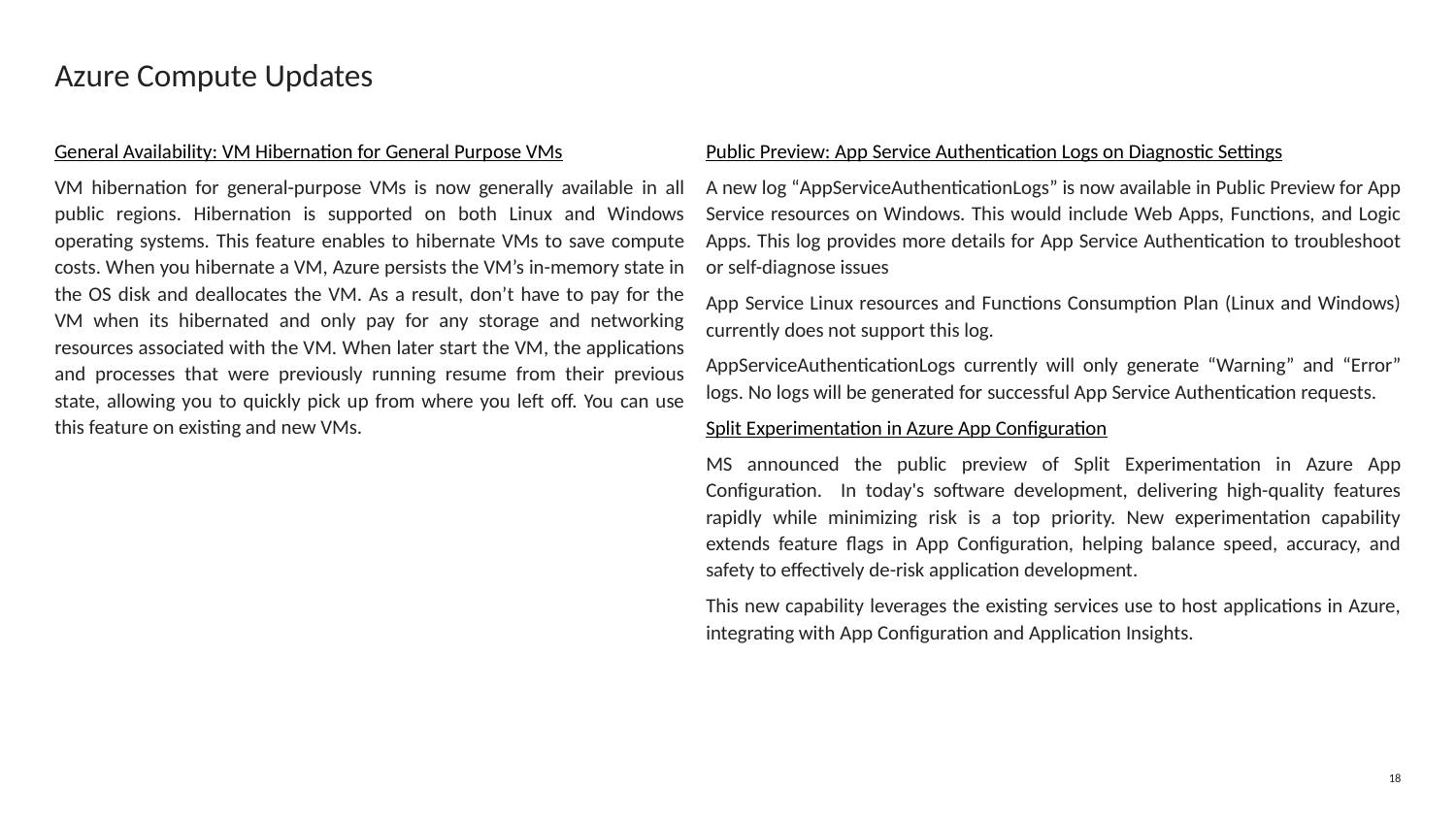

# Azure Compute Updates
General Availability: VM Hibernation for General Purpose VMs
VM hibernation for general-purpose VMs is now generally available in all public regions. Hibernation is supported on both Linux and Windows operating systems. This feature enables to hibernate VMs to save compute costs. When you hibernate a VM, Azure persists the VM’s in-memory state in the OS disk and deallocates the VM. As a result, don’t have to pay for the VM when its hibernated and only pay for any storage and networking resources associated with the VM. When later start the VM, the applications and processes that were previously running resume from their previous state, allowing you to quickly pick up from where you left off. You can use this feature on existing and new VMs.
Public Preview: App Service Authentication Logs on Diagnostic Settings
A new log “AppServiceAuthenticationLogs” is now available in Public Preview for App Service resources on Windows. This would include Web Apps, Functions, and Logic Apps. This log provides more details for App Service Authentication to troubleshoot or self-diagnose issues
App Service Linux resources and Functions Consumption Plan (Linux and Windows) currently does not support this log.
AppServiceAuthenticationLogs currently will only generate “Warning” and “Error” logs. No logs will be generated for successful App Service Authentication requests.
Split Experimentation in Azure App Configuration
MS announced the public preview of Split Experimentation in Azure App Configuration.  In today's software development, delivering high-quality features rapidly while minimizing risk is a top priority. New experimentation capability extends feature flags in App Configuration, helping balance speed, accuracy, and safety to effectively de-risk application development.
This new capability leverages the existing services use to host applications in Azure, integrating with App Configuration and Application Insights.